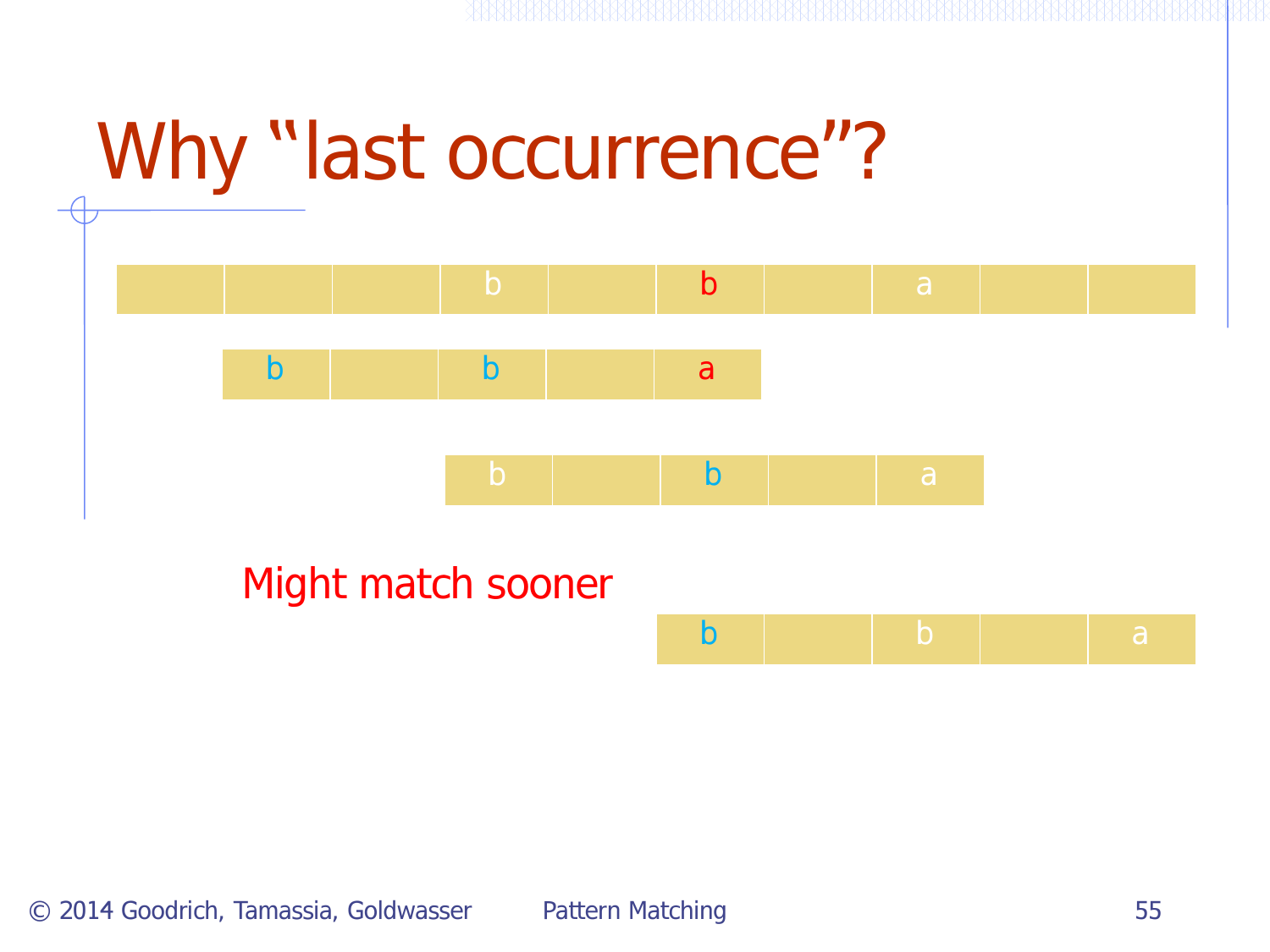

# Why “last occurrence”?

|  |  |  | b |  | b |  | a |  |  |
| --- | --- | --- | --- | --- | --- | --- | --- | --- | --- |
| b |  | b |  | a |
| --- | --- | --- | --- | --- |
| b |  | b |  | a |
| --- | --- | --- | --- | --- |
Might match sooner
| b |  | b |  | a |
| --- | --- | --- | --- | --- |
Pattern Matching
55